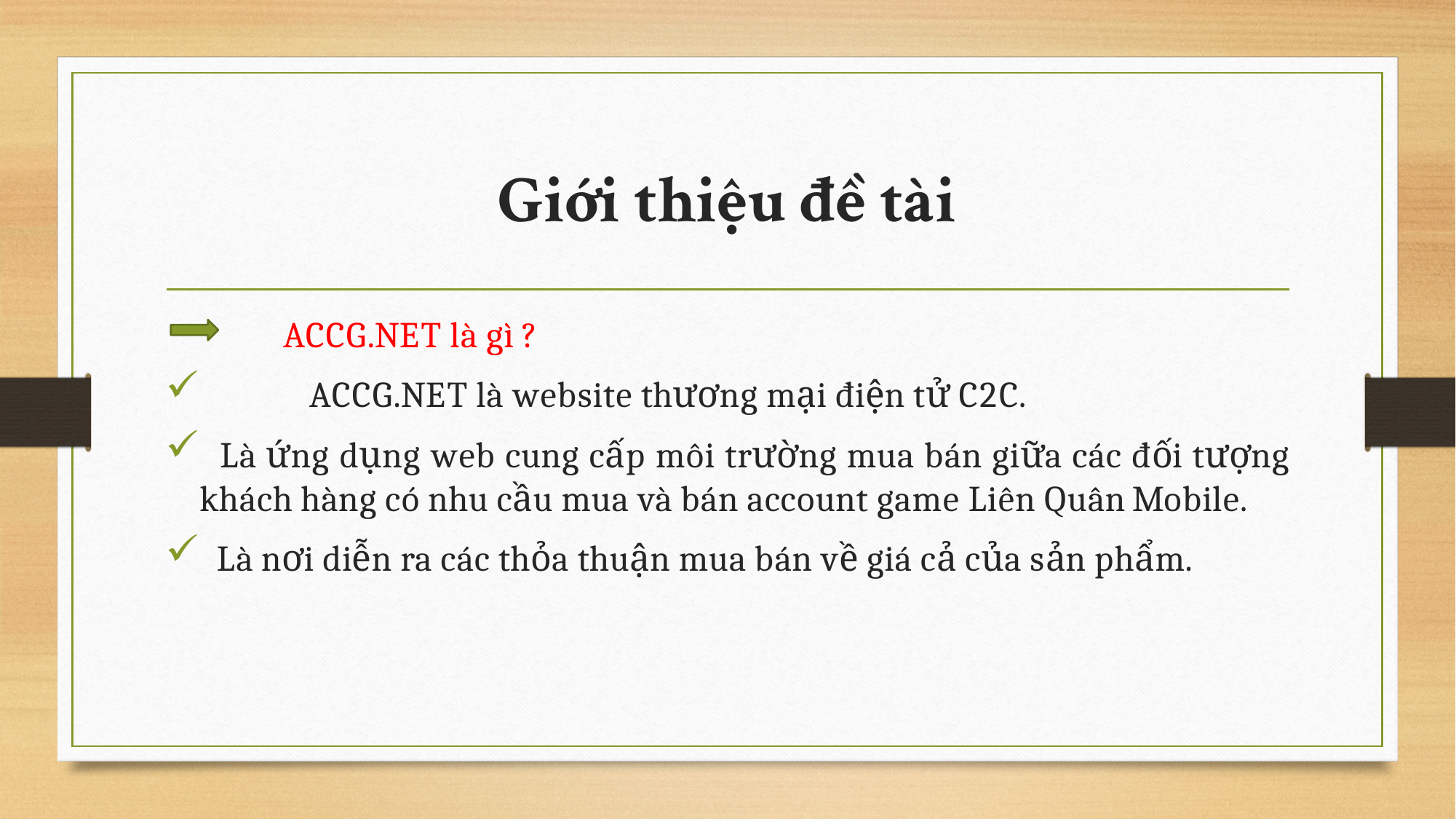

# Giới thiệu đề tài
	 ACCG.NET là gì ?
	ACCG.NET là website thương mại điện tử C2C.
  Là ứng dụng web cung cấp môi trường mua bán giữa các đối tượng khách hàng có nhu cầu mua và bán account game Liên Quân Mobile.
  Là nơi diễn ra các thỏa thuận mua bán về giá cả của sản phẩm.